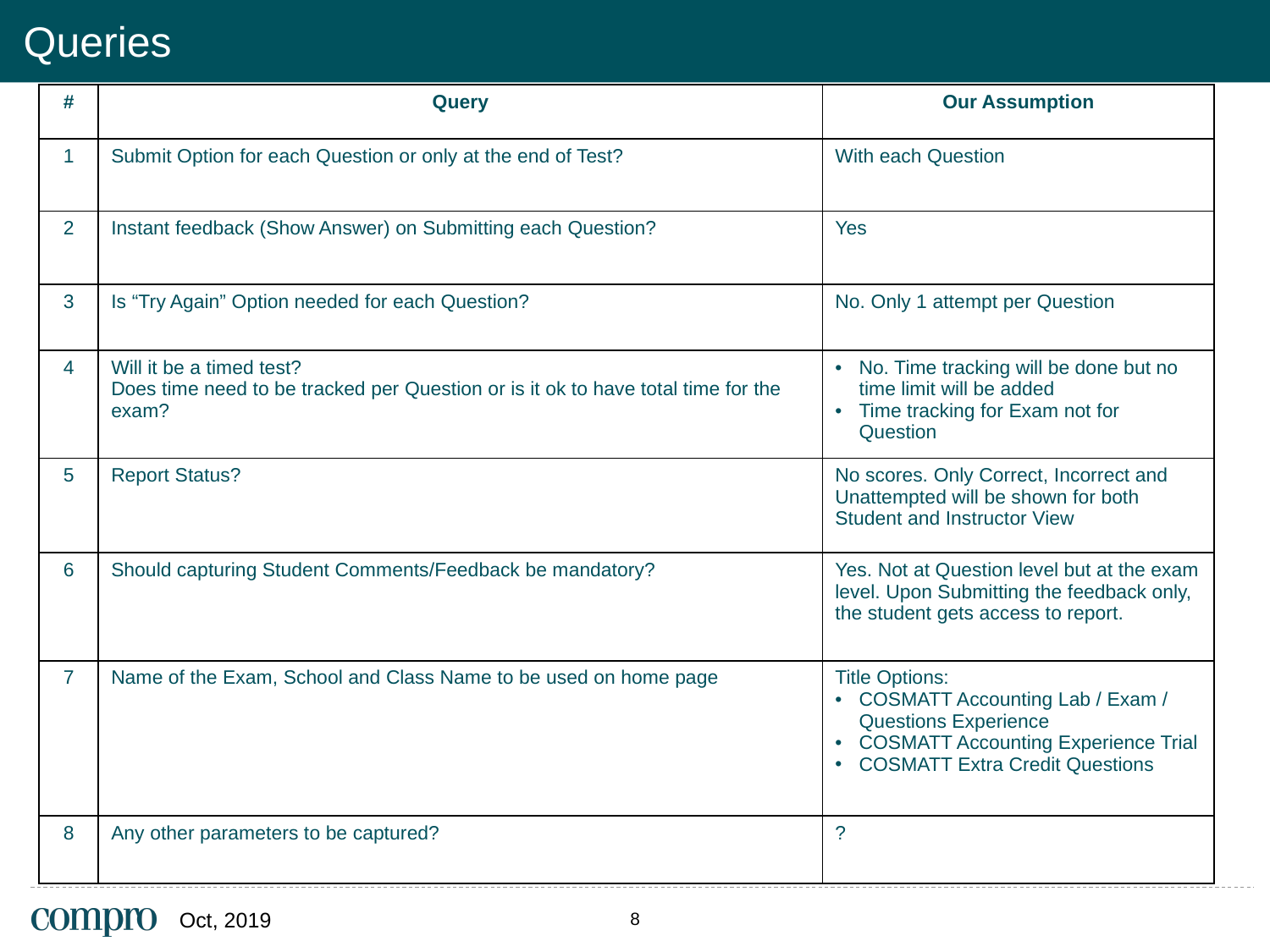

# Queries
| # | Query | Our Assumption |
| --- | --- | --- |
| 1 | Submit Option for each Question or only at the end of Test? | With each Question |
| 2 | Instant feedback (Show Answer) on Submitting each Question? | Yes |
| 3 | Is “Try Again” Option needed for each Question? | No. Only 1 attempt per Question |
| 4 | Will it be a timed test? Does time need to be tracked per Question or is it ok to have total time for the exam? | No. Time tracking will be done but no time limit will be added Time tracking for Exam not for Question |
| 5 | Report Status? | No scores. Only Correct, Incorrect and Unattempted will be shown for both Student and Instructor View |
| 6 | Should capturing Student Comments/Feedback be mandatory? | Yes. Not at Question level but at the exam level. Upon Submitting the feedback only, the student gets access to report. |
| 7 | Name of the Exam, School and Class Name to be used on home page | Title Options: COSMATT Accounting Lab / Exam / Questions Experience COSMATT Accounting Experience Trial COSMATT Extra Credit Questions |
| 8 | Any other parameters to be captured? | ? |